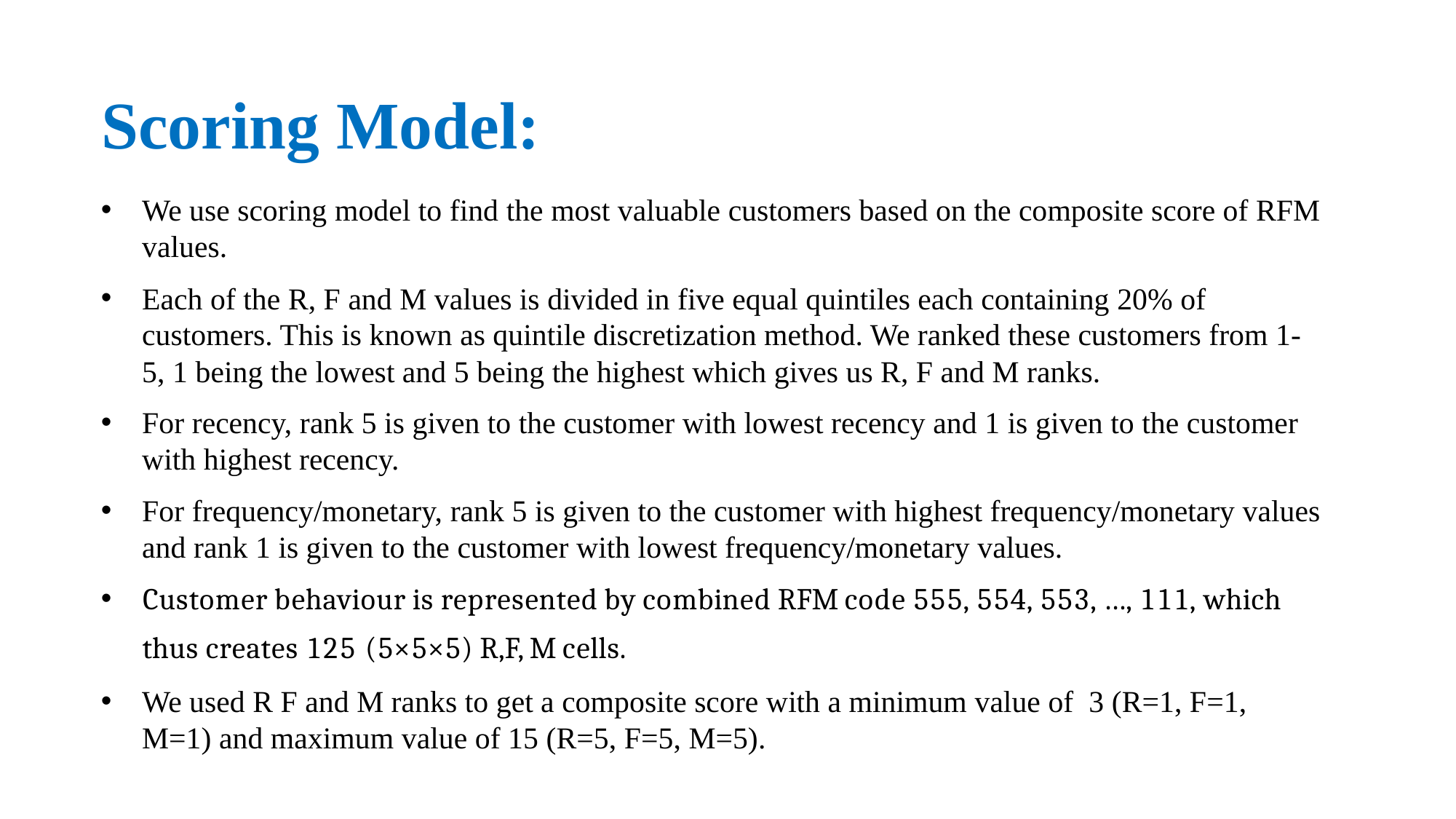

# Scoring Model:
We use scoring model to find the most valuable customers based on the composite score of RFM values.
Each of the R, F and M values is divided in five equal quintiles each containing 20% of customers. This is known as quintile discretization method. We ranked these customers from 1-5, 1 being the lowest and 5 being the highest which gives us R, F and M ranks.
For recency, rank 5 is given to the customer with lowest recency and 1 is given to the customer  with highest recency.
For frequency/monetary, rank 5 is given to the customer with highest frequency/monetary values and rank 1 is given to the customer with lowest frequency/monetary values.
Customer behaviour is represented by combined RFM code 555, 554, 553, …, 111, which thus creates 125 (5×5×5) R,F, M cells.
We used R F and M ranks to get a composite score with a minimum value of  3 (R=1, F=1, M=1) and maximum value of 15 (R=5, F=5, M=5).